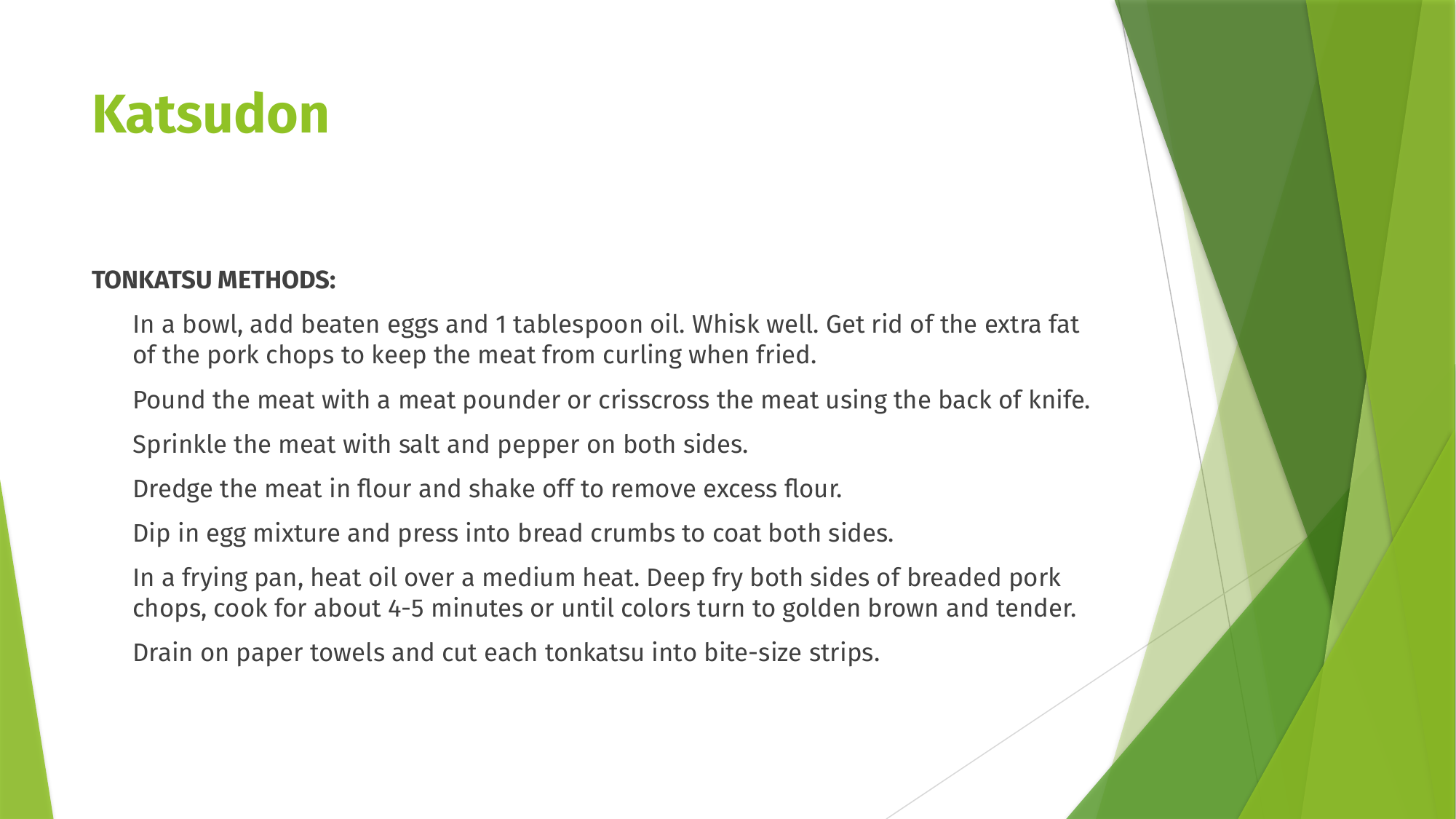

# Katsudon
TONKATSU METHODS:
	In a bowl, add beaten eggs and 1 tablespoon oil. Whisk well. Get rid of the extra fat of the pork chops to keep the meat from curling when fried.
	Pound the meat with a meat pounder or crisscross the meat using the back of knife.
	Sprinkle the meat with salt and pepper on both sides.
	Dredge the meat in flour and shake off to remove excess flour.
	Dip in egg mixture and press into bread crumbs to coat both sides.
	In a frying pan, heat oil over a medium heat. Deep fry both sides of breaded pork chops, cook for about 4-5 minutes or until colors turn to golden brown and tender.
	Drain on paper towels and cut each tonkatsu into bite-size strips.